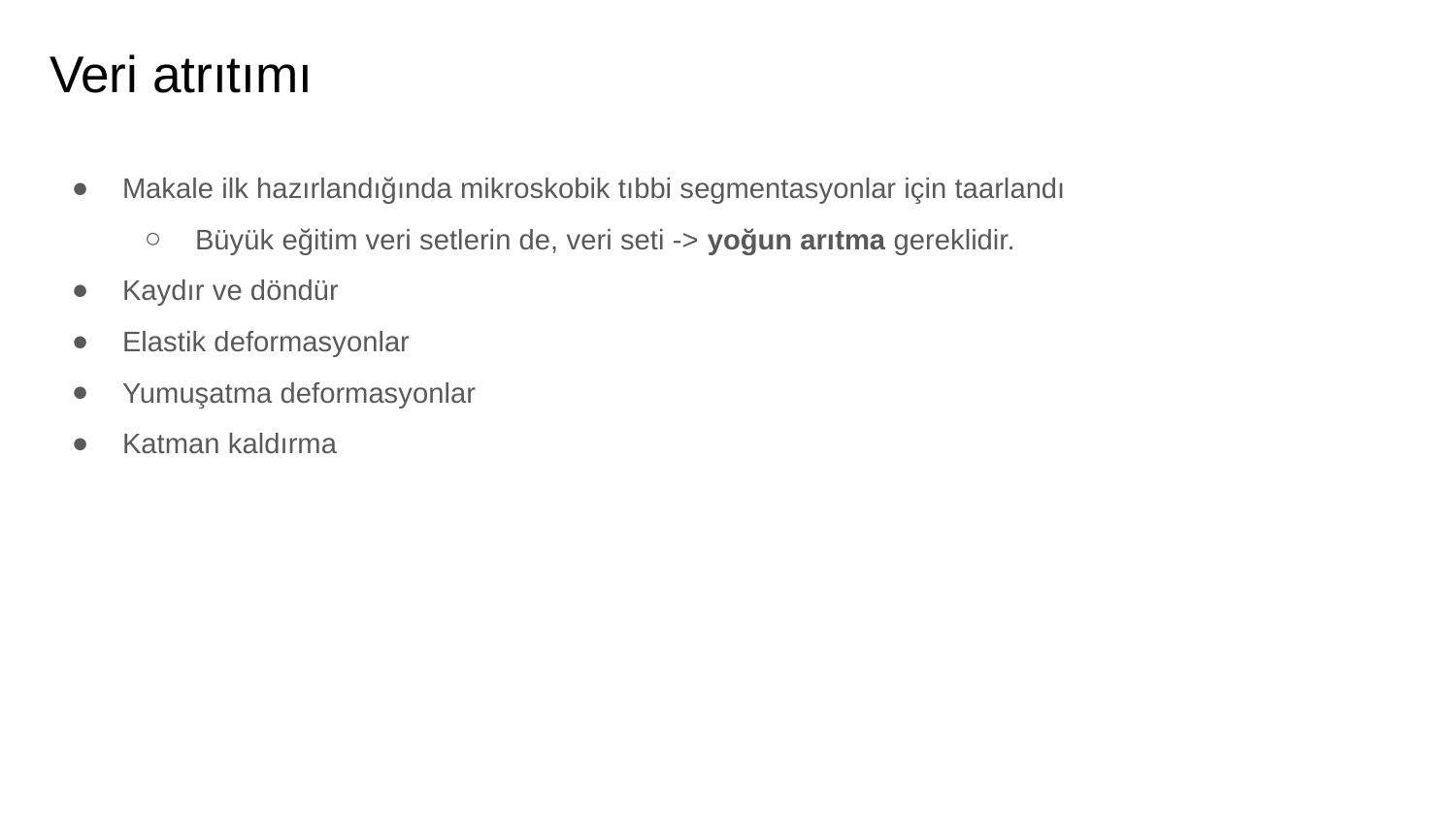

# Veri atrıtımı
Makale ilk hazırlandığında mikroskobik tıbbi segmentasyonlar için taarlandı
Büyük eğitim veri setlerin de, veri seti -> yoğun arıtma gereklidir.
Kaydır ve döndür
Elastik deformasyonlar
Yumuşatma deformasyonlar
Katman kaldırma